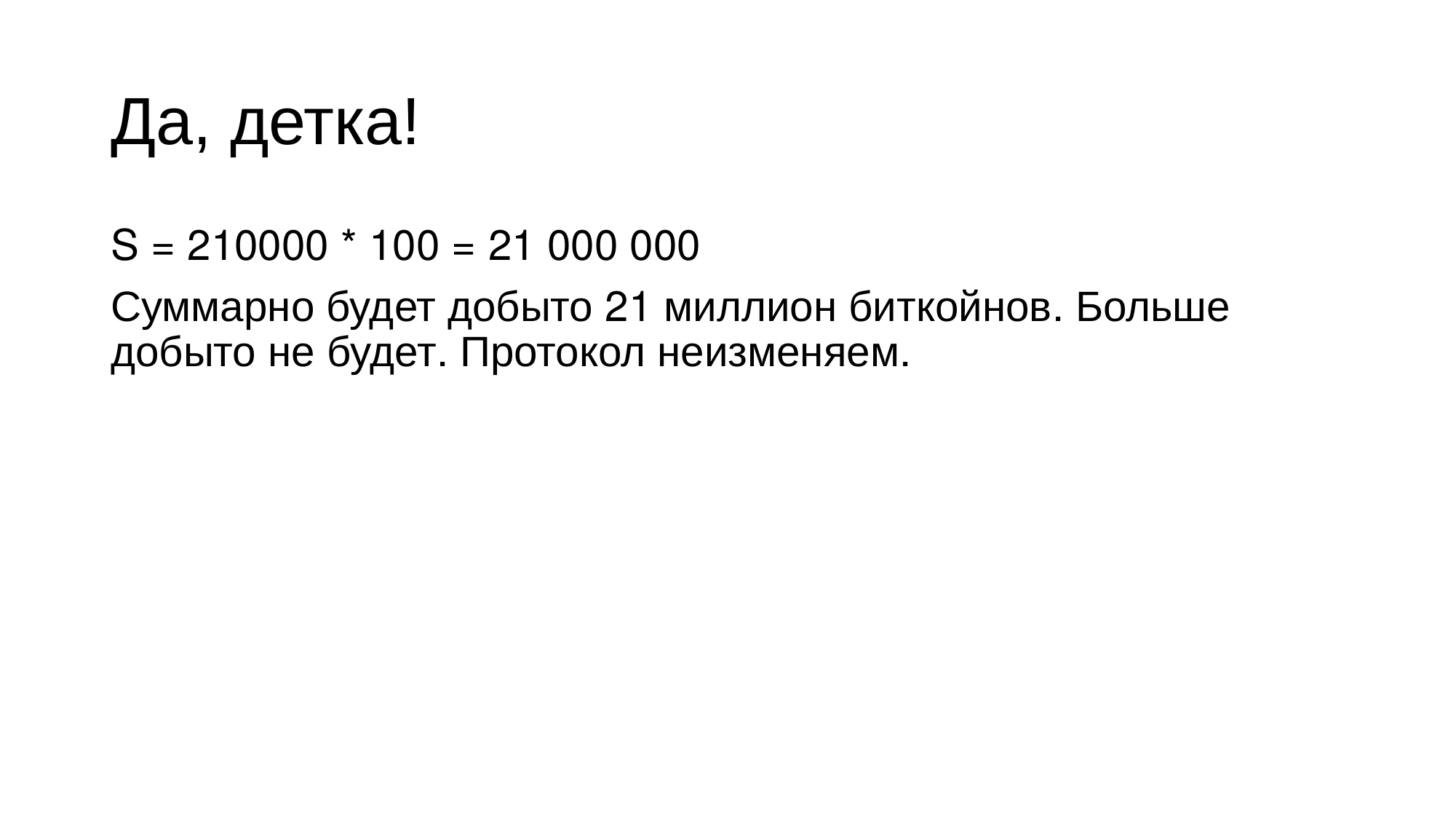

# Да, детка!
S = 210000 * 100 = 21 000 000
Суммарно будет добыто 21 миллион биткойнов. Больше добыто не будет. Протокол неизменяем.